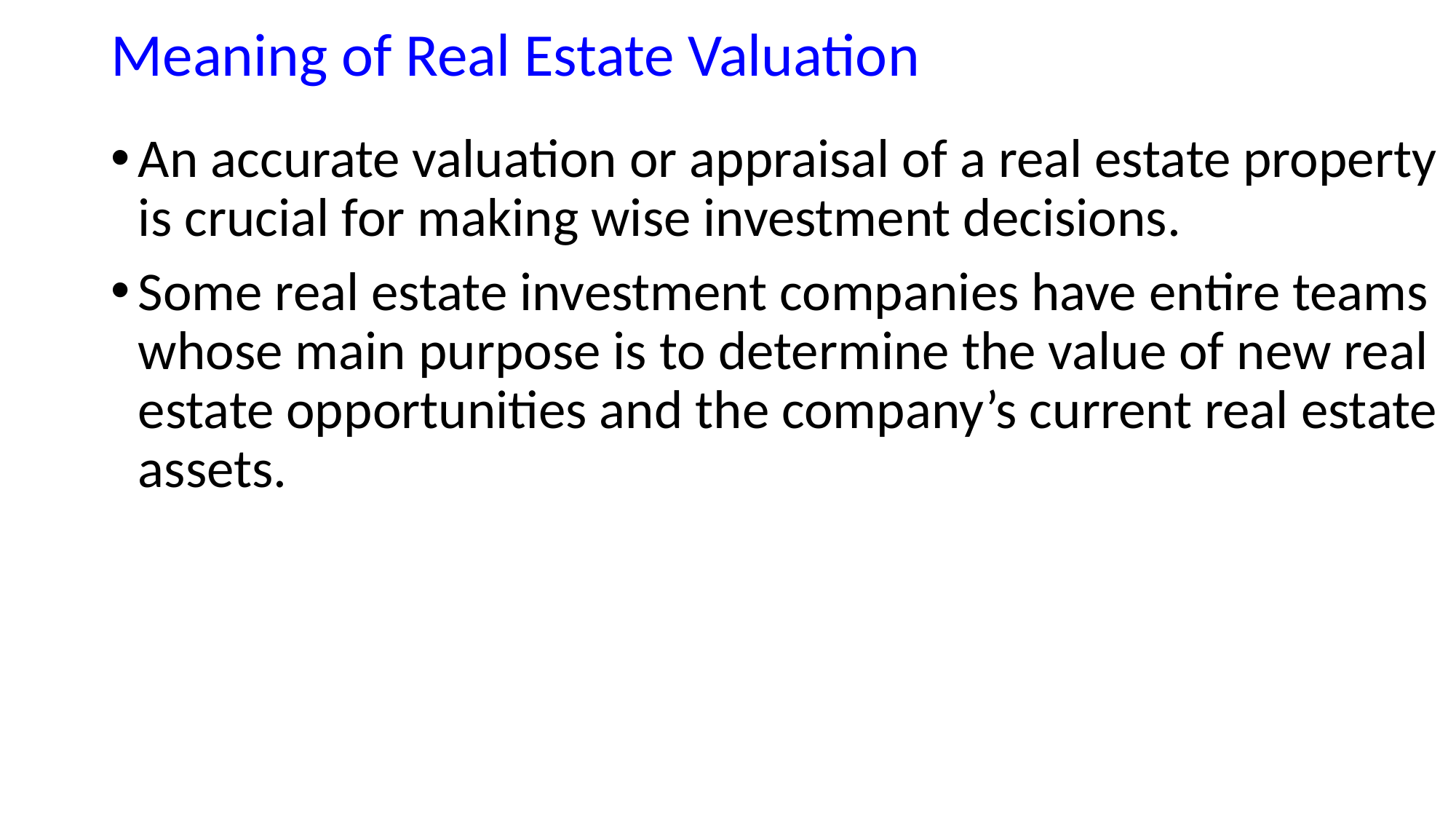

# Meaning of Real Estate Valuation
An accurate valuation or appraisal of a real estate property is crucial for making wise investment decisions.
Some real estate investment companies have entire teams whose main purpose is to determine the value of new real estate opportunities and the company’s current real estate assets.